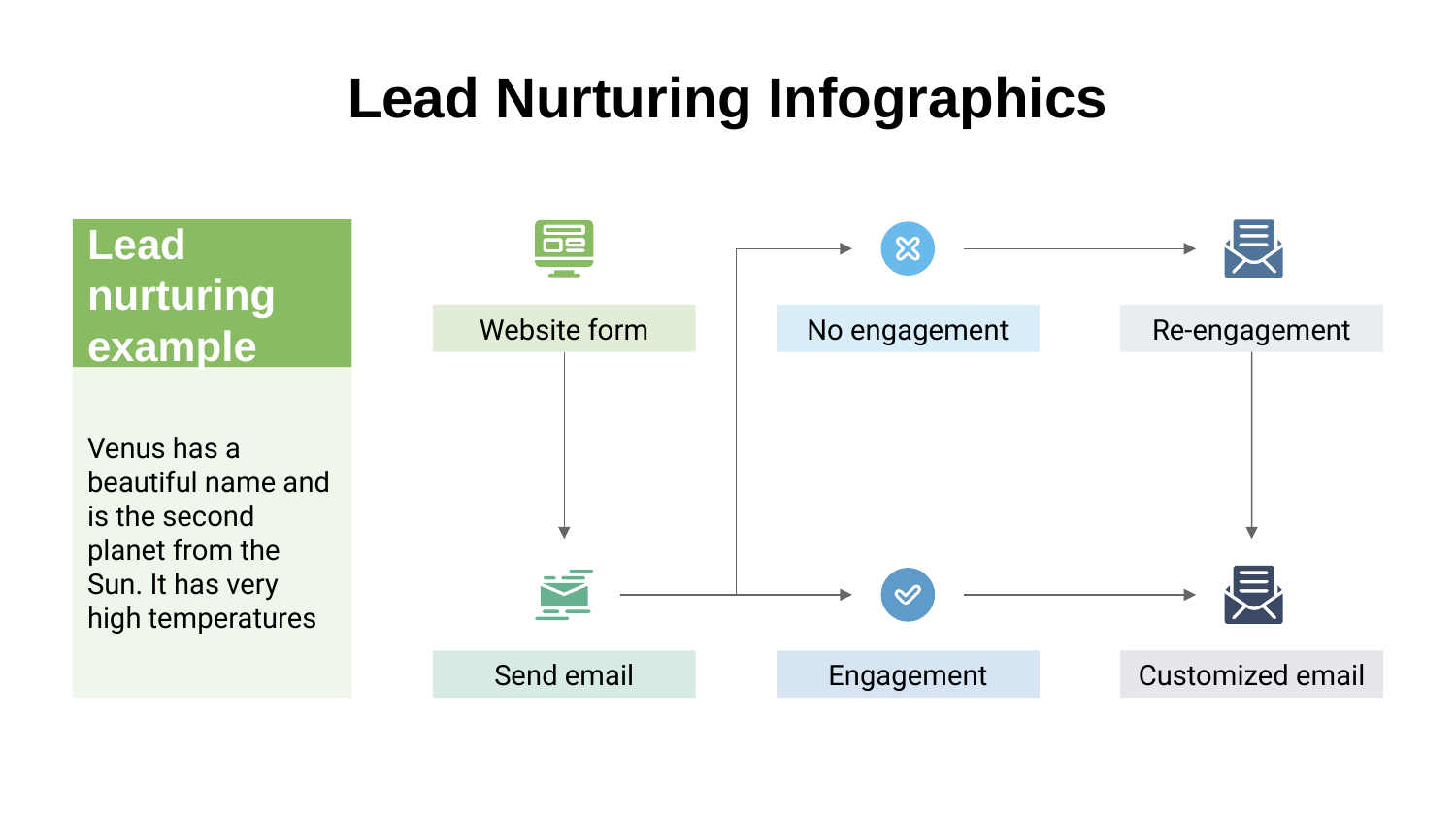

# Lead Nurturing Infographics

Lead nurturing example
Venus has a beautiful name and is the second planet from the Sun. It has very high temperatures
Website form
No engagement
Re-engagement

Send email
Engagement
Customized email